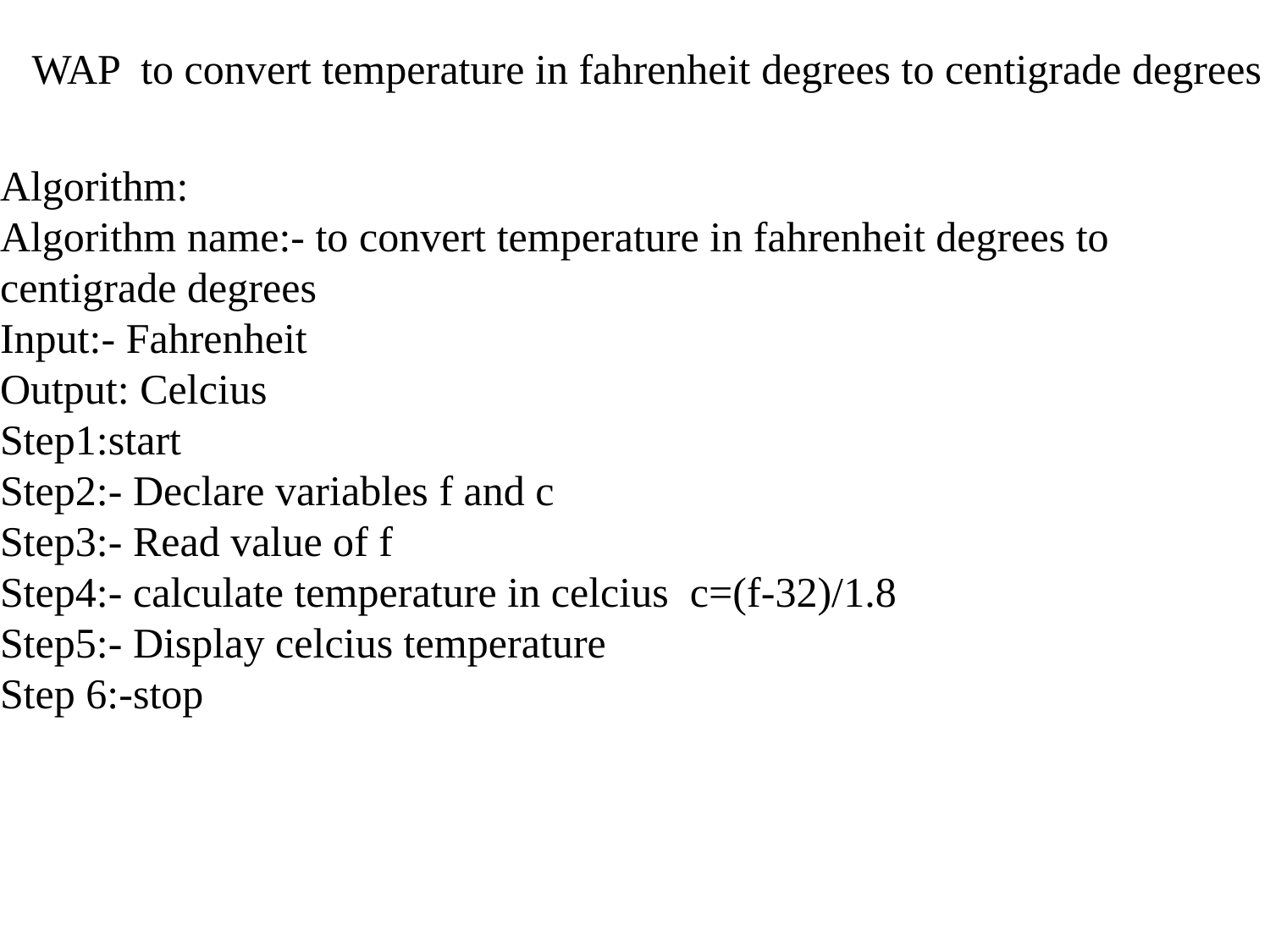

# WAP  to convert temperature in fahrenheit degrees to centigrade degrees
Algorithm:
Algorithm name:- to convert temperature in fahrenheit degrees to centigrade degrees
Input:- Fahrenheit
Output: Celcius
Step1:start
Step2:- Declare variables f and c
Step3:- Read value of f
Step4:- calculate temperature in celcius  c=(f-32)/1.8
Step5:- Display celcius temperature
Step 6:-stop